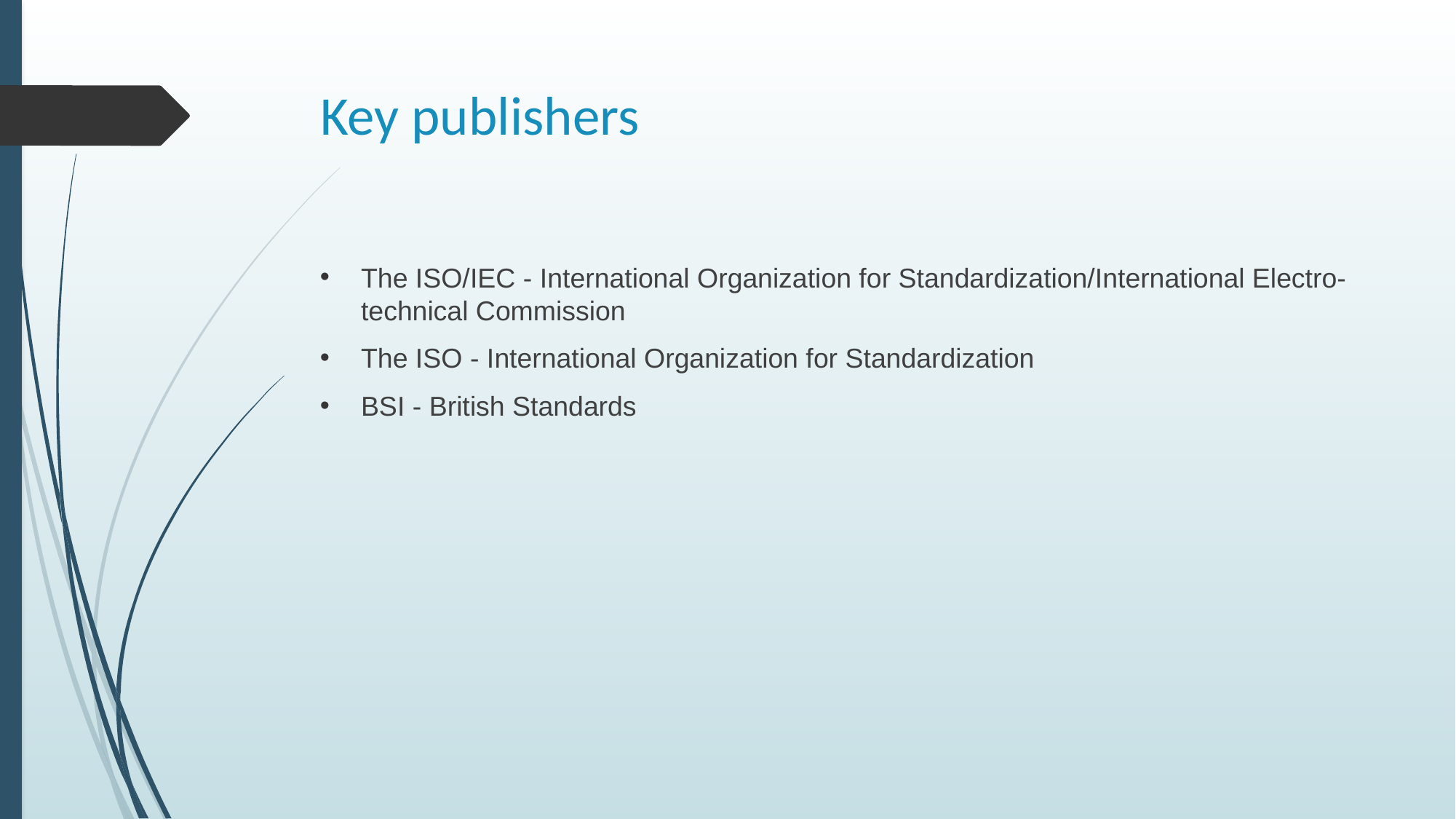

# Key publishers
The ISO/IEC - International Organization for Standardization/International Electro-technical Commission
The ISO - International Organization for Standardization
BSI - British Standards